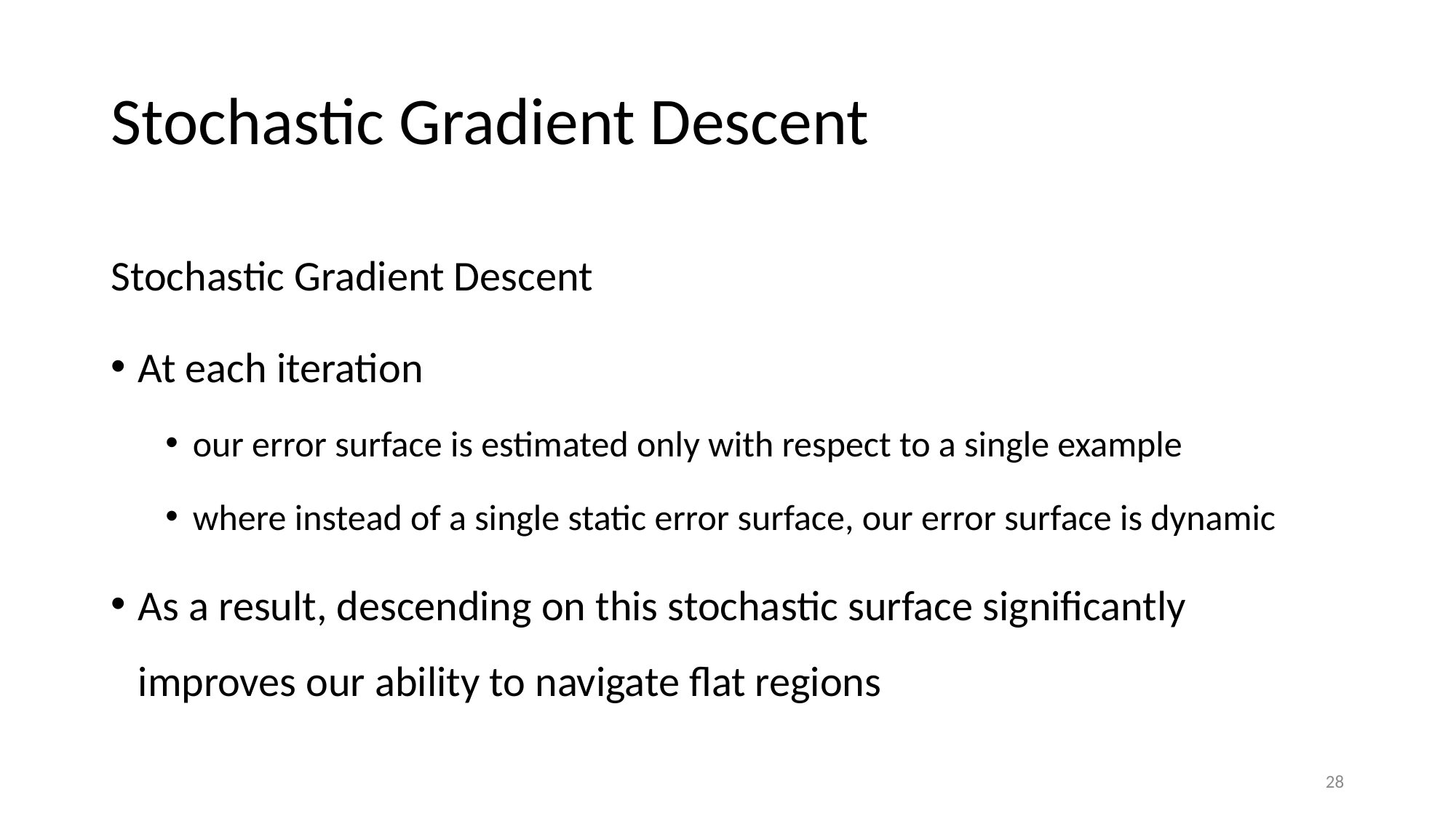

# Stochastic Gradient Descent
Stochastic Gradient Descent
At each iteration
our error surface is estimated only with respect to a single example
where instead of a single static error surface, our error surface is dynamic
As a result, descending on this stochastic surface significantly improves our ability to navigate flat regions

28